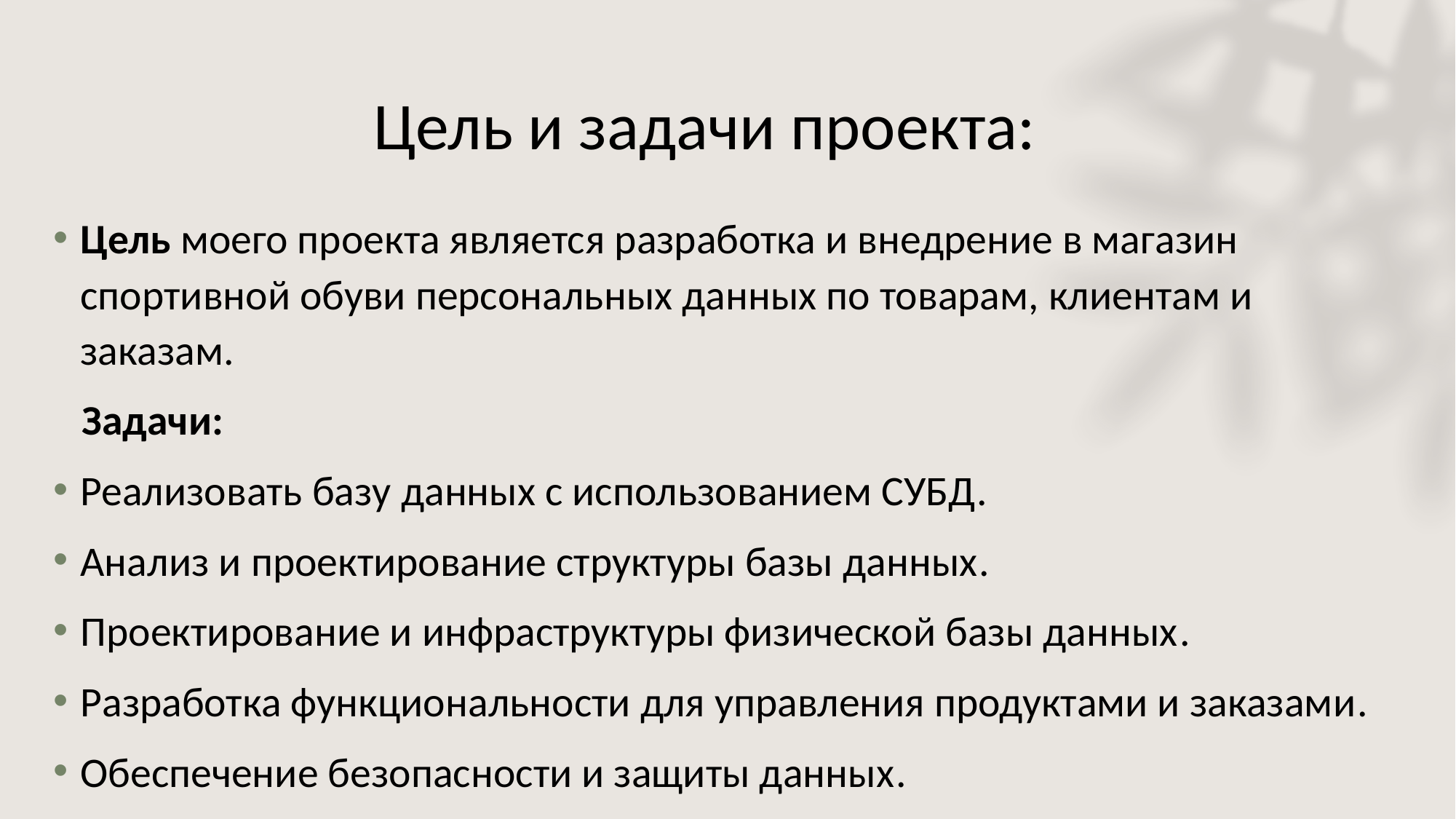

# Цель и задачи проекта:
Цель моего проекта является разработка и внедрение в магазин спортивной обуви персональных данных по товарам, клиентам и заказам.
   Задачи:
Реализовать базу данных с использованием CУБД.
Анализ и проектирование структуры базы данных.
Проектирование и инфраструктуры физической базы данных.
Разработка функциональности для управления продуктами и заказами.
Обеспечение безопасности и защиты данных.